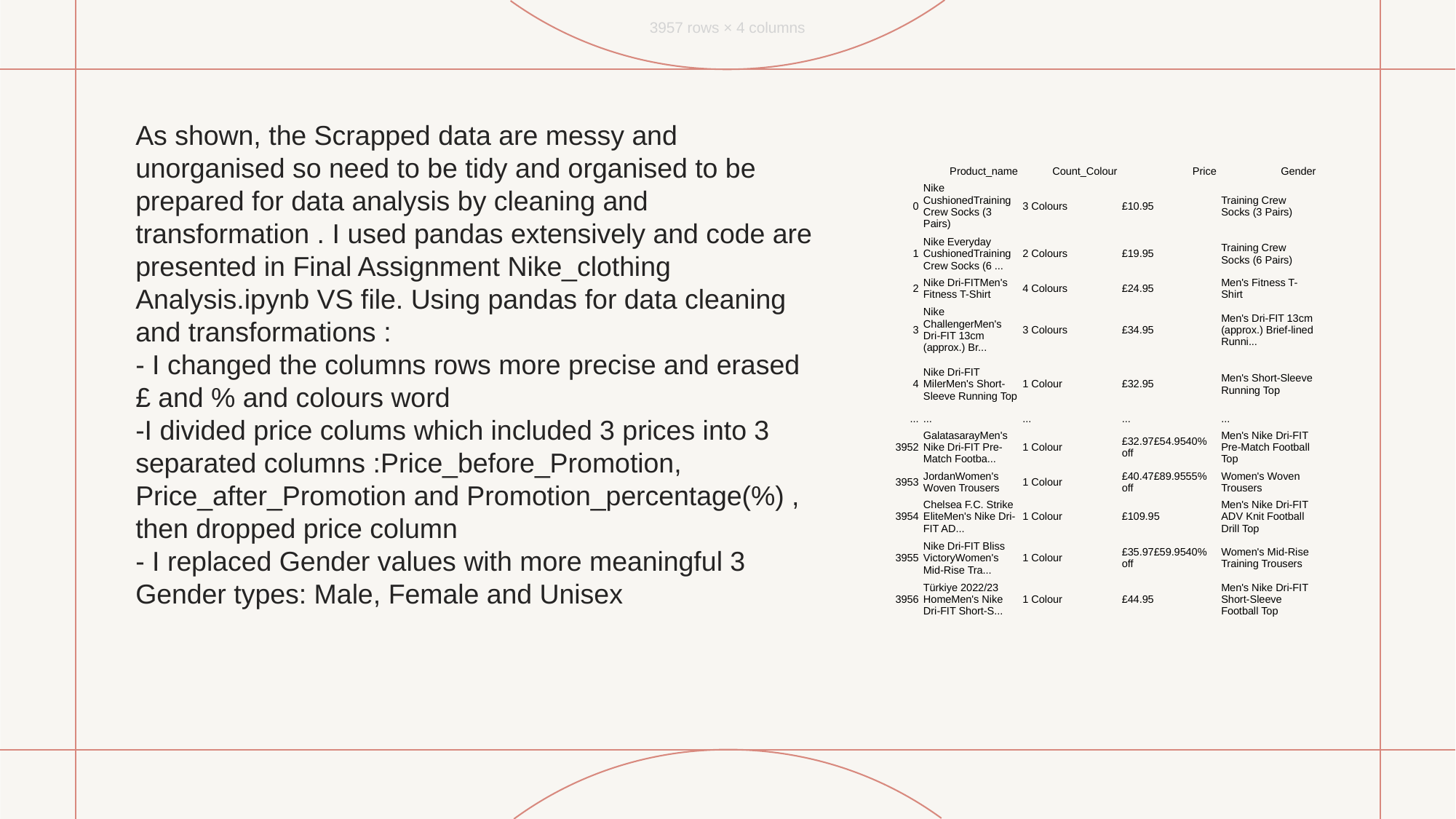

3957 rows × 4 columns
# As shown, the Scrapped data are messy and unorganised so need to be tidy and organised to be prepared for data analysis by cleaning and transformation . I used pandas extensively and code are presented in Final Assignment Nike_clothing Analysis.ipynb VS file. Using pandas for data cleaning and transformations : - I changed the columns rows more precise and erased £ and % and colours word -I divided price colums which included 3 prices into 3 separated columns :Price_before_Promotion, Price_after_Promotion and Promotion_percentage(%) , then dropped price column - I replaced Gender values with more meaningful 3 Gender types: Male, Female and Unisex
|  | Product\_name | Count\_Colour | Price | Gender |
| --- | --- | --- | --- | --- |
| 0 | Nike CushionedTraining Crew Socks (3 Pairs) | 3 Colours | £10.95 | Training Crew Socks (3 Pairs) |
| 1 | Nike Everyday CushionedTraining Crew Socks (6 ... | 2 Colours | £19.95 | Training Crew Socks (6 Pairs) |
| 2 | Nike Dri-FITMen's Fitness T-Shirt | 4 Colours | £24.95 | Men's Fitness T-Shirt |
| 3 | Nike ChallengerMen's Dri-FIT 13cm (approx.) Br... | 3 Colours | £34.95 | Men's Dri-FIT 13cm (approx.) Brief-lined Runni... |
| 4 | Nike Dri-FIT MilerMen's Short-Sleeve Running Top | 1 Colour | £32.95 | Men's Short-Sleeve Running Top |
| ... | ... | ... | ... | ... |
| 3952 | GalatasarayMen's Nike Dri-FIT Pre-Match Footba... | 1 Colour | £32.97£54.9540% off | Men's Nike Dri-FIT Pre-Match Football Top |
| 3953 | JordanWomen's Woven Trousers | 1 Colour | £40.47£89.9555% off | Women's Woven Trousers |
| 3954 | Chelsea F.C. Strike EliteMen's Nike Dri-FIT AD... | 1 Colour | £109.95 | Men's Nike Dri-FIT ADV Knit Football Drill Top |
| 3955 | Nike Dri-FIT Bliss VictoryWomen's Mid-Rise Tra... | 1 Colour | £35.97£59.9540% off | Women's Mid-Rise Training Trousers |
| 3956 | Türkiye 2022/23 HomeMen's Nike Dri-FIT Short-S... | 1 Colour | £44.95 | Men's Nike Dri-FIT Short-Sleeve Football Top |